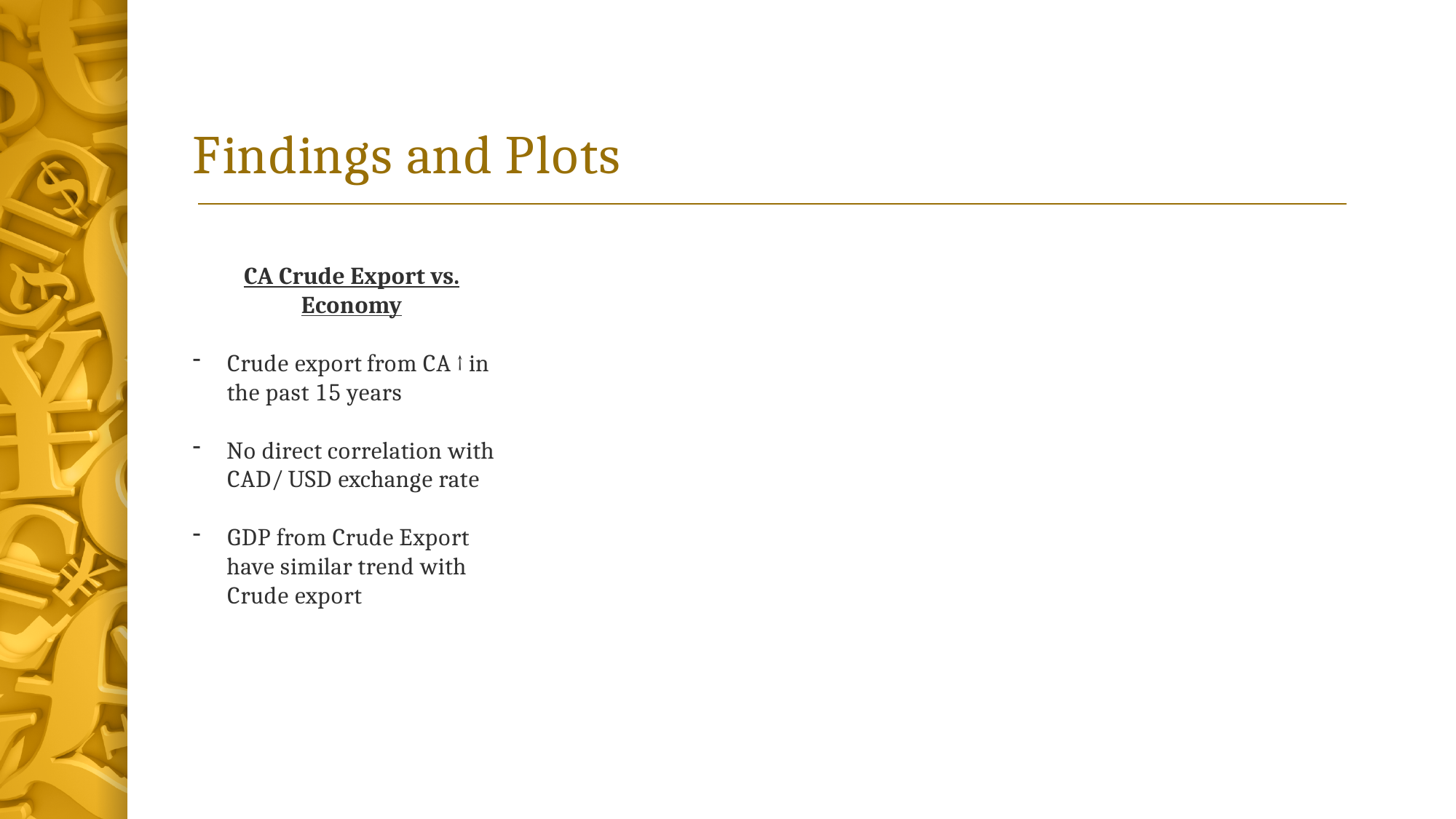

# Findings and Plots
CA Crude Export vs. Economy

Crude export from CA ↑ in the past 15 years

No direct correlation with CAD/ USD exchange rate

GDP from Crude Export have similar trend with Crude export